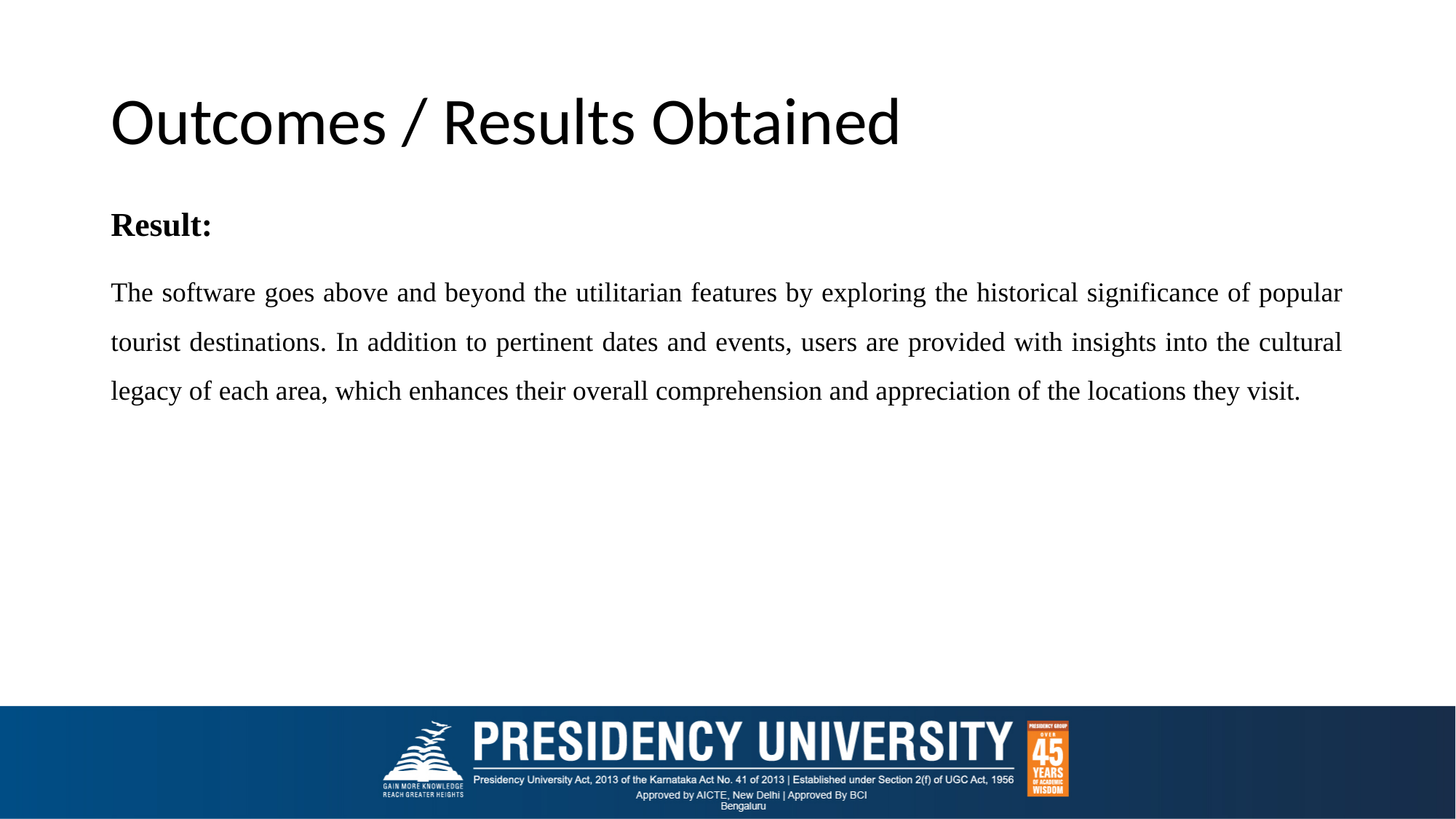

# Outcomes / Results Obtained
Result:
The software goes above and beyond the utilitarian features by exploring the historical significance of popular tourist destinations. In addition to pertinent dates and events, users are provided with insights into the cultural legacy of each area, which enhances their overall comprehension and appreciation of the locations they visit.